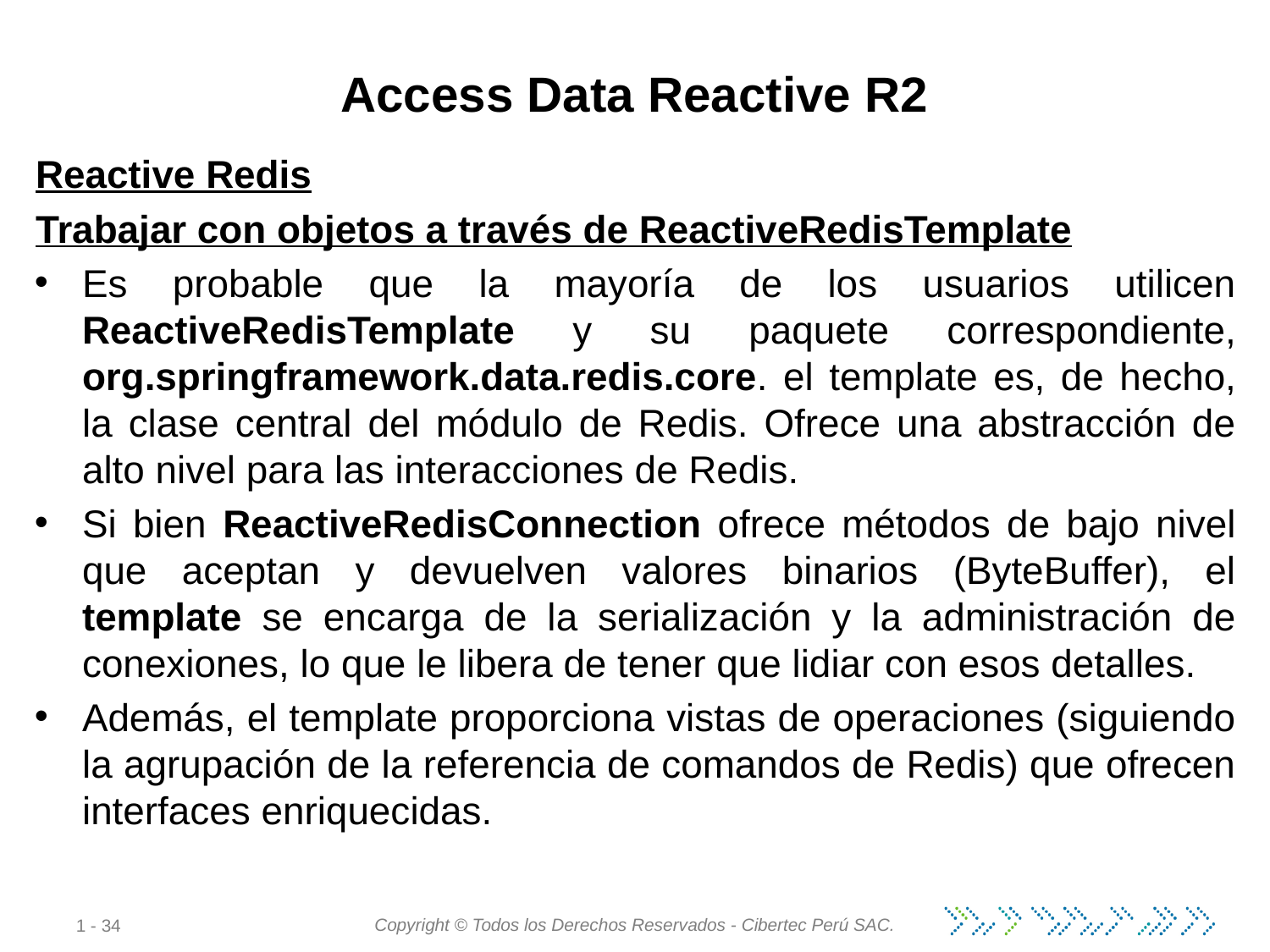

# Access Data Reactive R2
Reactive Redis
Trabajar con objetos a través de ReactiveRedisTemplate
Es probable que la mayoría de los usuarios utilicen ReactiveRedisTemplate y su paquete correspondiente, org.springframework.data.redis.core. el template es, de hecho, la clase central del módulo de Redis. Ofrece una abstracción de alto nivel para las interacciones de Redis.
Si bien ReactiveRedisConnection ofrece métodos de bajo nivel que aceptan y devuelven valores binarios (ByteBuffer), el template se encarga de la serialización y la administración de conexiones, lo que le libera de tener que lidiar con esos detalles.
Además, el template proporciona vistas de operaciones (siguiendo la agrupación de la referencia de comandos de Redis) que ofrecen interfaces enriquecidas.